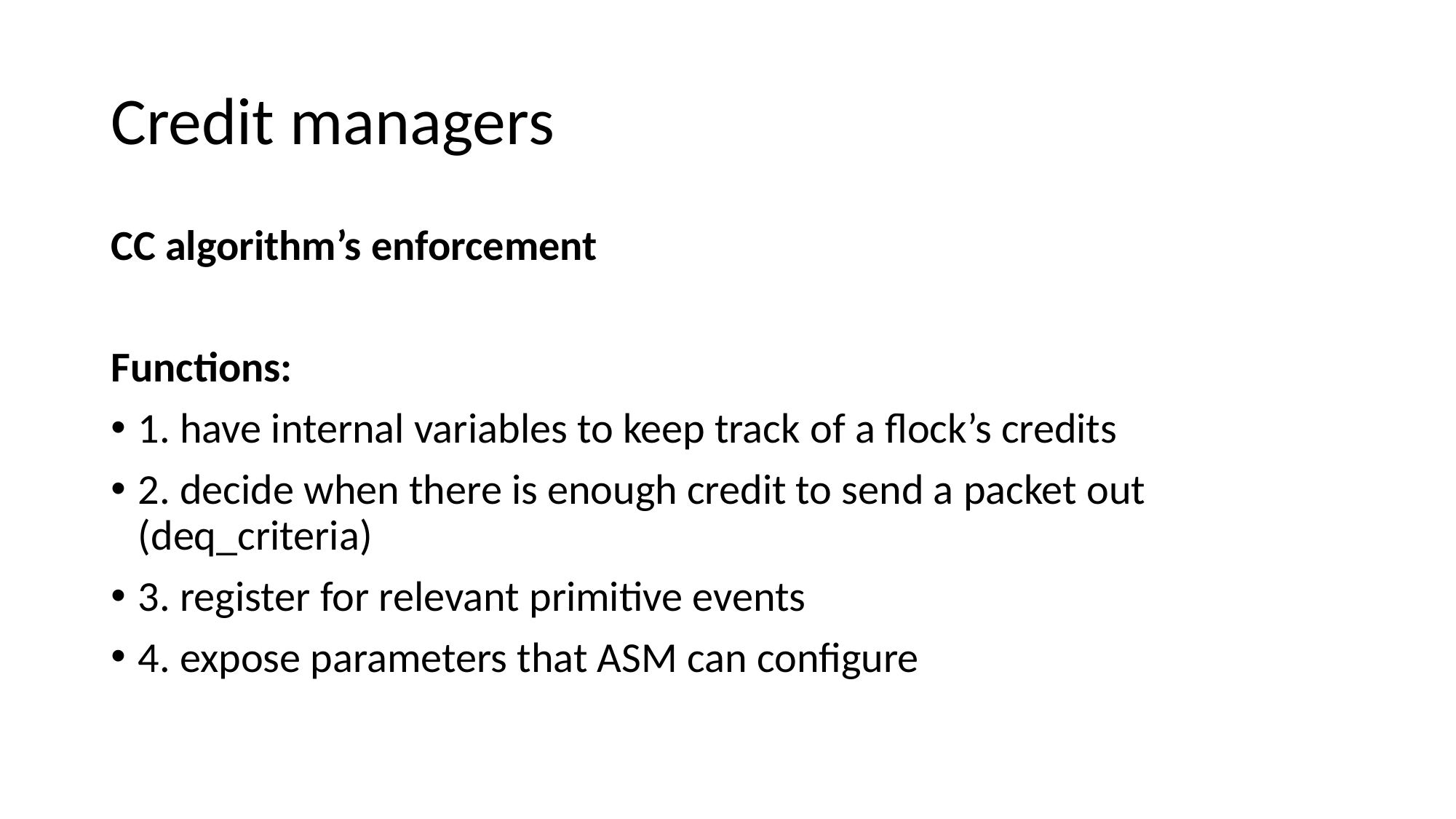

# Credit managers
CC algorithm’s enforcement

Functions:
1. ﻿have internal variables to keep track of a flock’s credits
2. ﻿decide when there is enough credit to send a packet out (deq_criteria)
﻿3. register for relevant primitive events
4. ﻿expose parameters that ASM can configure